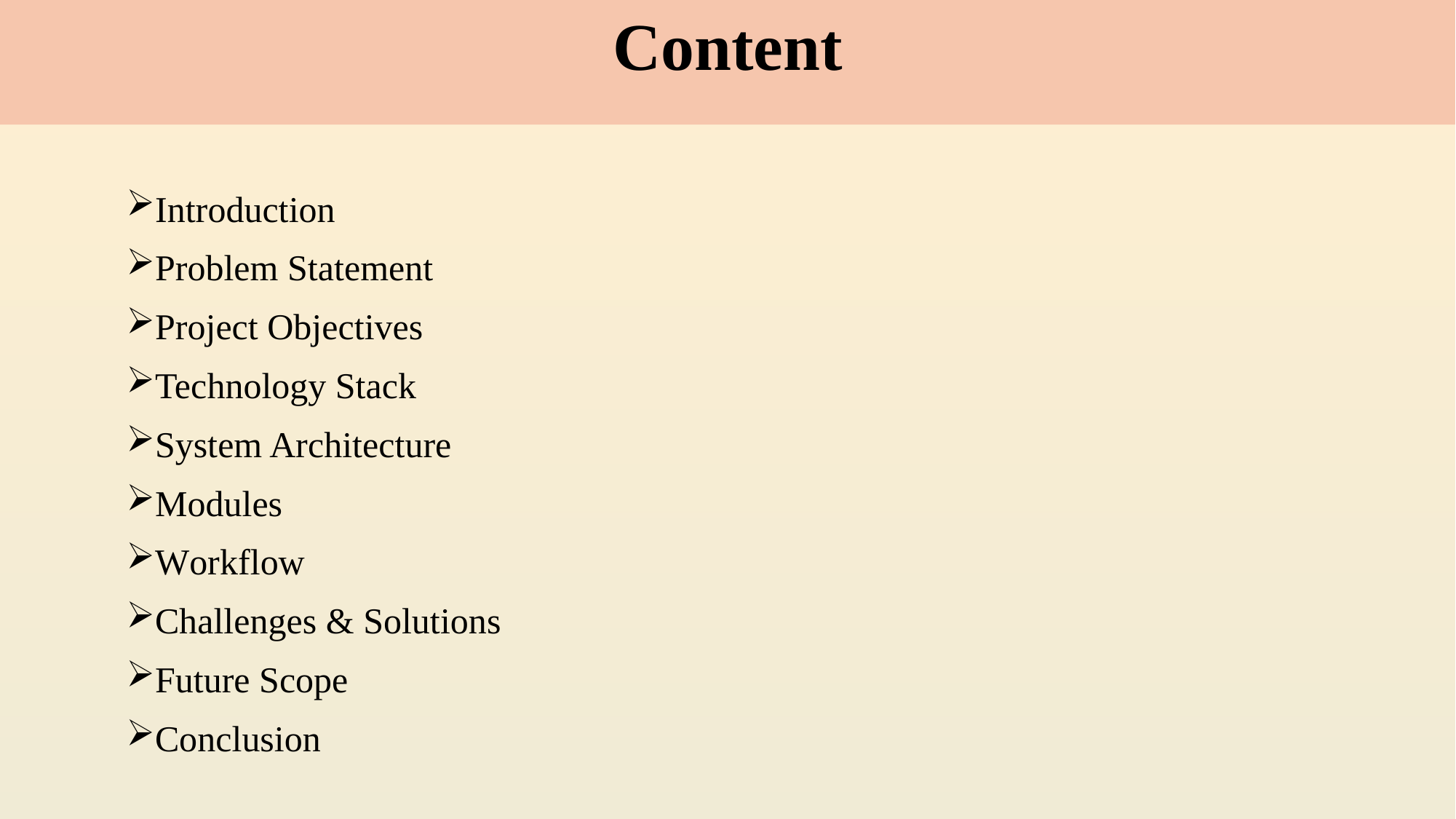

# Content
Introduction
Problem Statement
Project Objectives
Technology Stack
System Architecture
Modules
Workflow
Challenges & Solutions
Future Scope
Conclusion